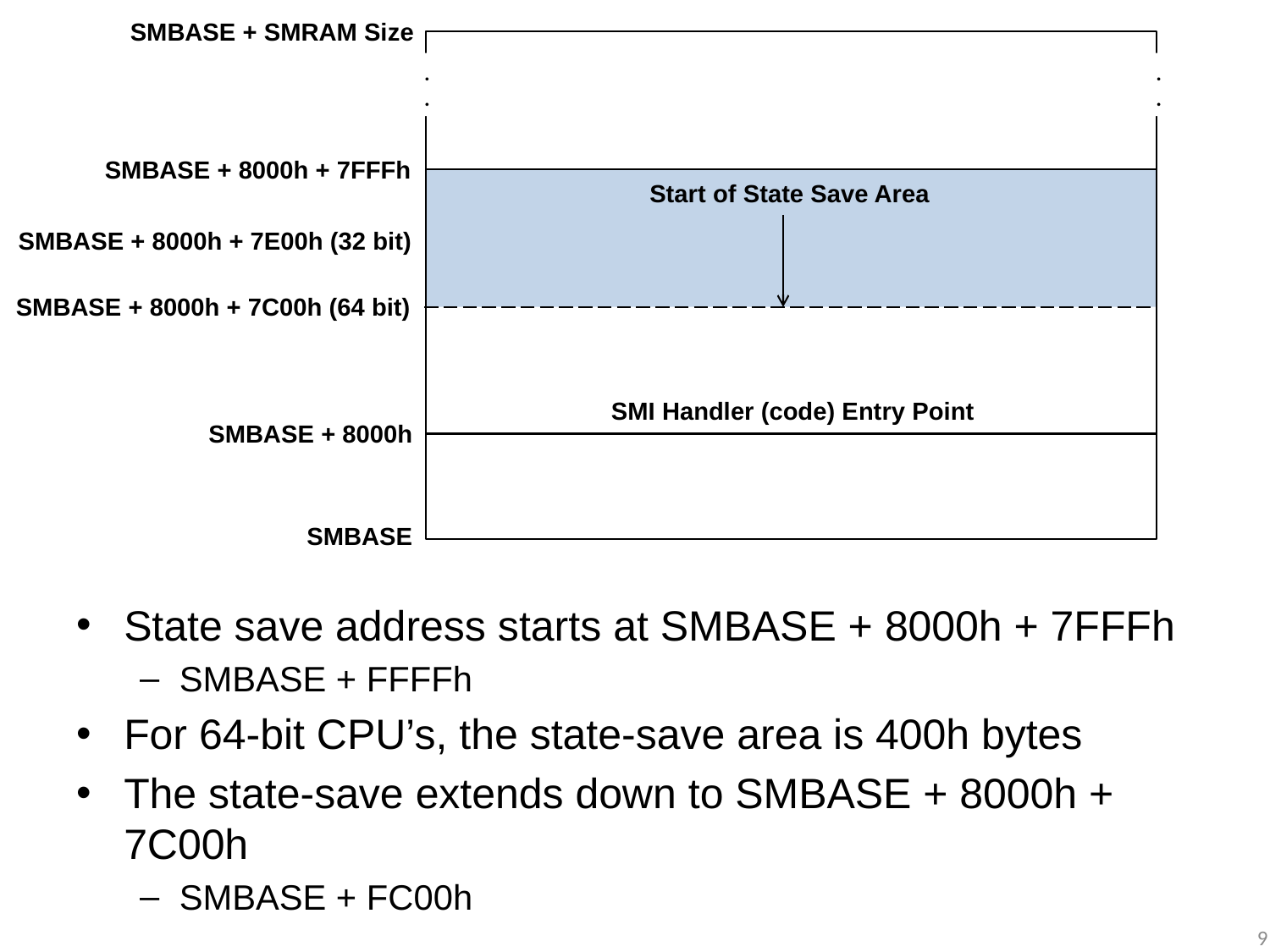

SMBASE + SMRAM Size

.
.
.
.
SMBASE + 8000h + 7FFFh

Start of State Save Area
SMBASE + 8000h + 7E00h (32 bit)
SMBASE + 8000h + 7C00h (64 bit)
SMI Handler (code) Entry Point
SMBASE + 8000h
SMBASE
State save address starts at SMBASE + 8000h + 7FFFh
SMBASE + FFFFh
For 64-bit CPU’s, the state-save area is 400h bytes
The state-save extends down to SMBASE + 8000h + 7C00h
SMBASE + FC00h
9